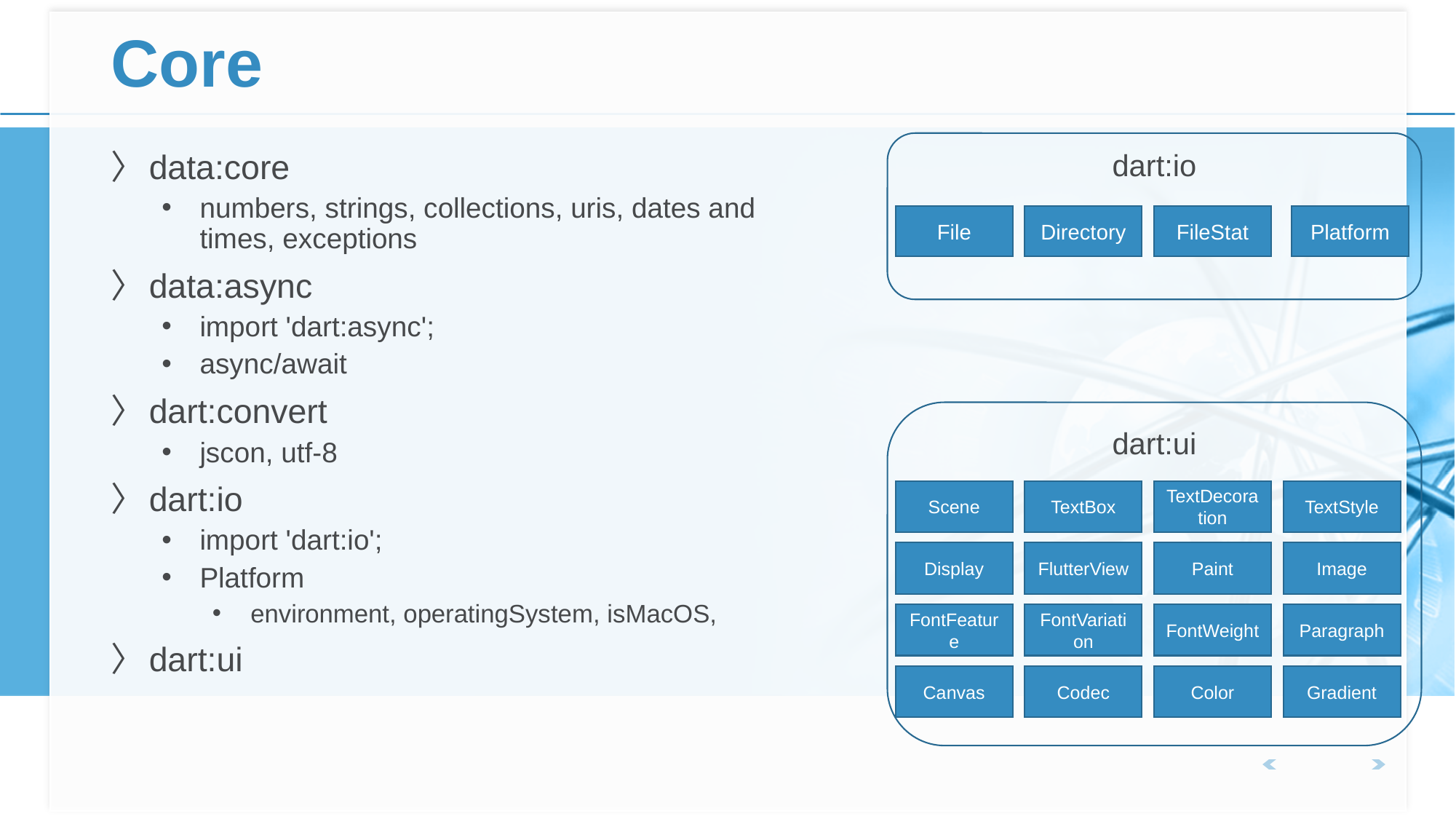

# Core
dart:io
data:core
numbers, strings, collections, uris, dates and times, exceptions
data:async
import 'dart:async';
async/await
dart:convert
jscon, utf-8
dart:io
import 'dart:io';
Platform
environment, operatingSystem, isMacOS,
dart:ui
File
Directory
FileStat
Platform
dart:ui
Scene
TextBox
TextDecoration
TextStyle
Display
FlutterView
Paint
Image
FontFeature
FontVariation
FontWeight
Paragraph
Canvas
Codec
Color
Gradient